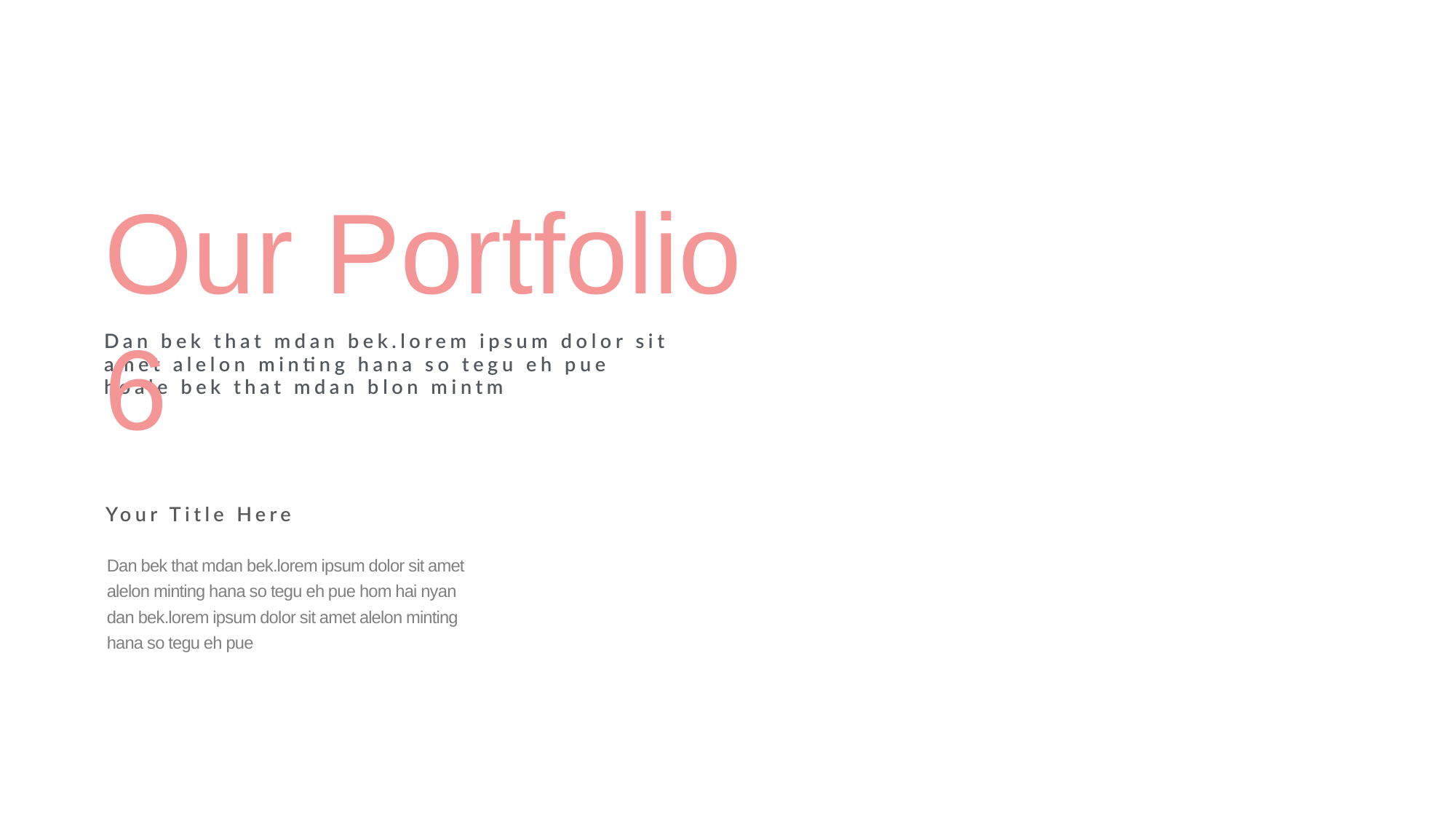

Our Portfolio 6
Dan bek that mdan bek.lorem ipsum dolor sit amet alelon minting hana so tegu eh pue hoale bek that mdan blon mintm
Your Title Here
Dan bek that mdan bek.lorem ipsum dolor sit amet alelon minting hana so tegu eh pue hom hai nyan
dan bek.lorem ipsum dolor sit amet alelon minting hana so tegu eh pue